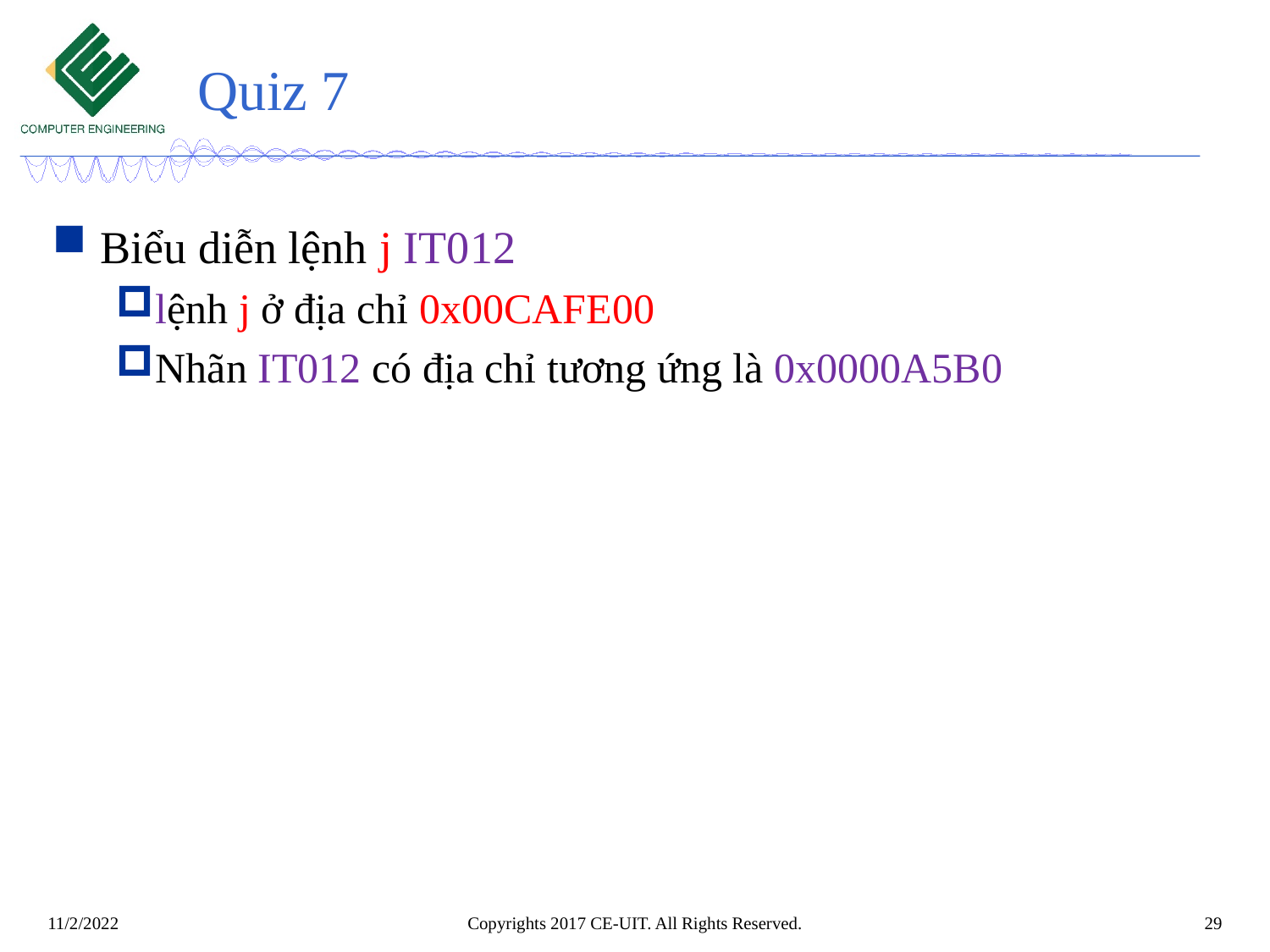

# Quiz 7
Biểu diễn lệnh j IT012
lệnh j ở địa chỉ 0x00CAFE00
Nhãn IT012 có địa chỉ tương ứng là 0x0000A5B0
Copyrights 2017 CE-UIT. All Rights Reserved.
29
11/2/2022